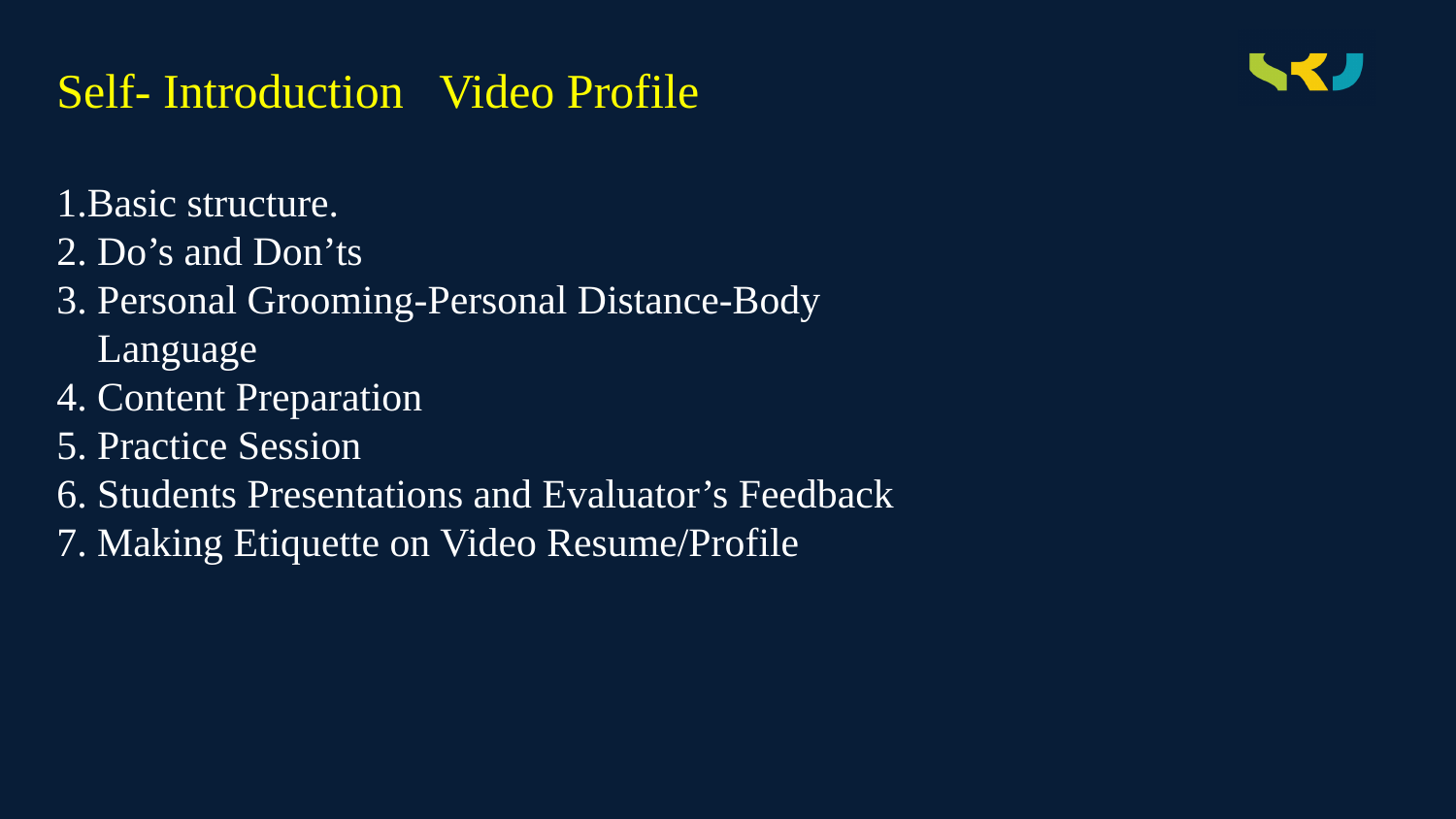

Self- Introduction   Video Profile

1.Basic structure.
2. Do’s and Don’ts
3. Personal Grooming-Personal Distance-Body
    Language
4. Content Preparation
5. Practice Session
6. Students Presentations and Evaluator’s Feedback
7. Making Etiquette on Video Resume/Profile